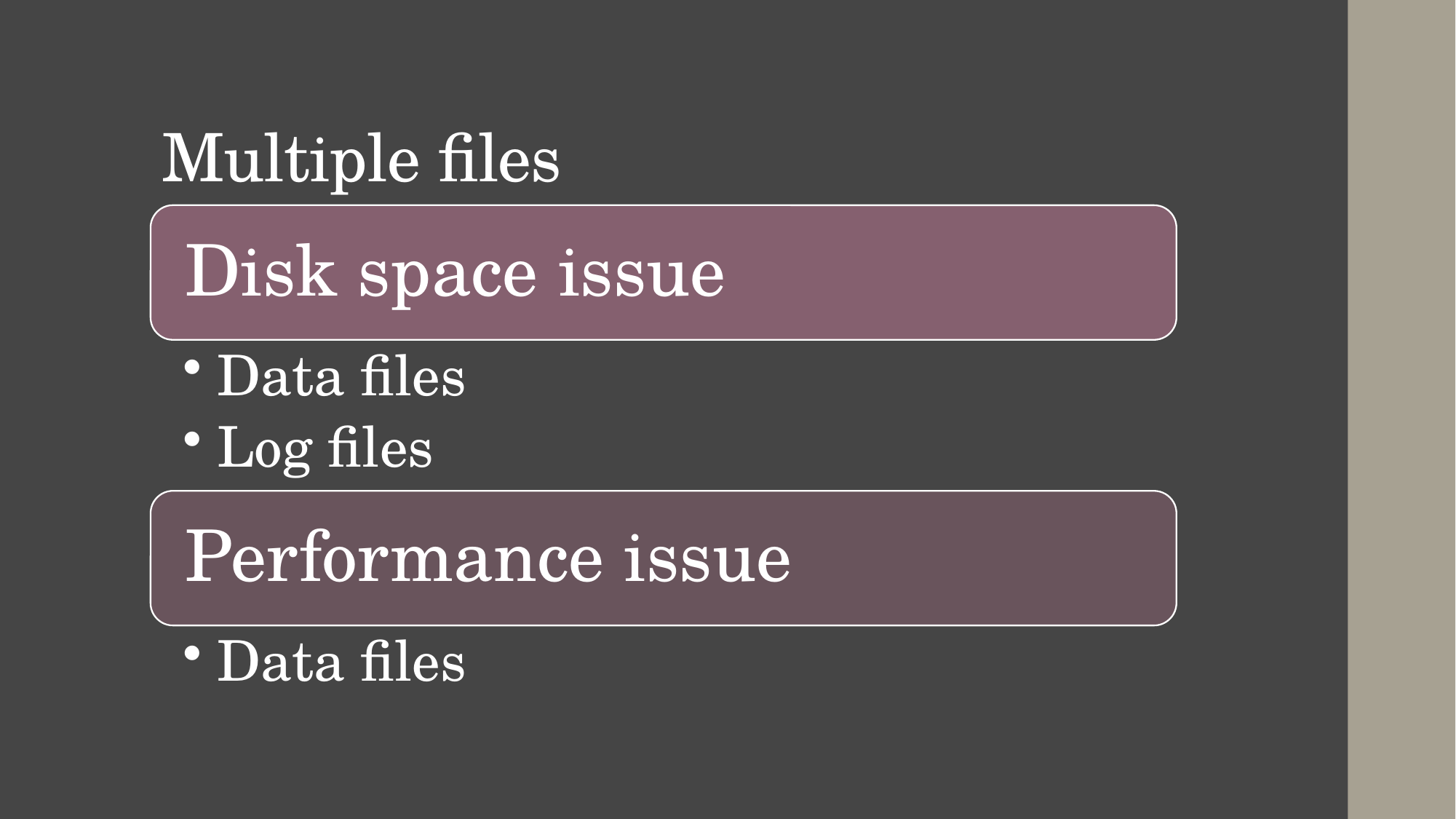

# Multiple files
Disk space issue
Data files
Log files
Performance issue
Data files